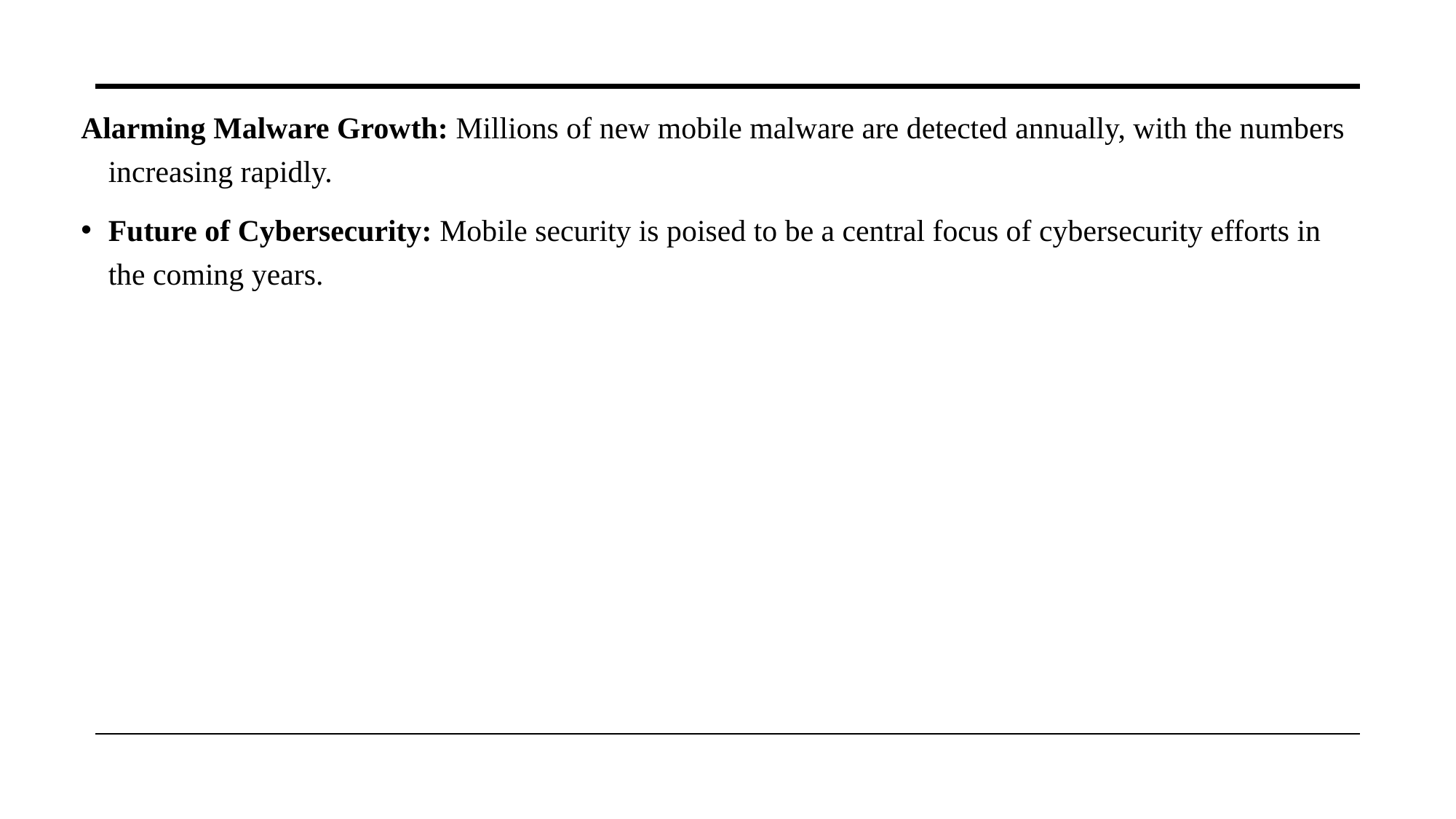

Alarming Malware Growth: Millions of new mobile malware are detected annually, with the numbers increasing rapidly.
Future of Cybersecurity: Mobile security is poised to be a central focus of cybersecurity efforts in the coming years.